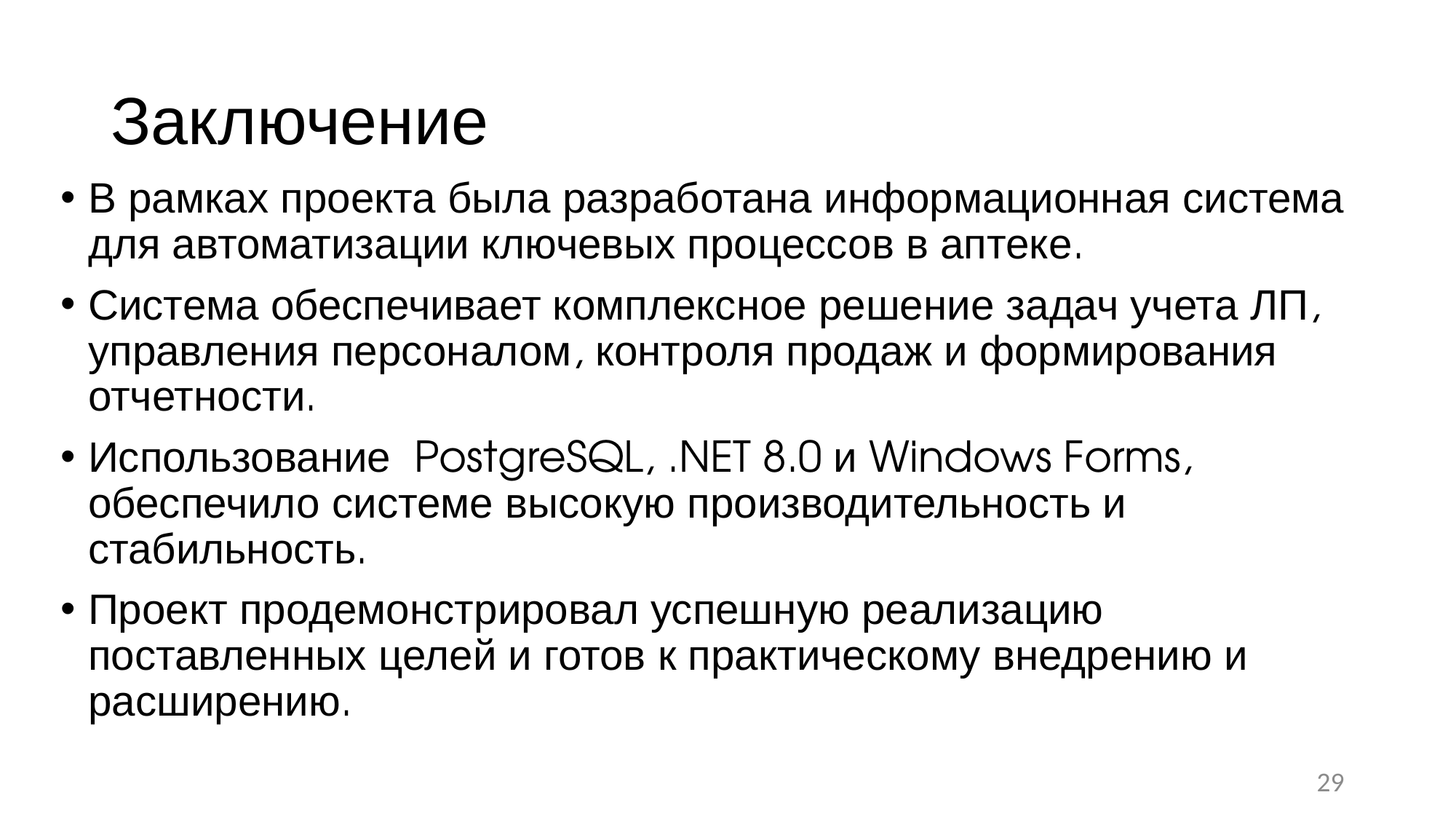

# Заключение
В рамках проекта была разработана информационная система для автоматизации ключевых процессов в аптеке.
Система обеспечивает комплексное решение задач учета ЛП, управления персоналом, контроля продаж и формирования отчетности.
Использование  PostgreSQL, .NET 8.0 и Windows Forms, обеспечило системе высокую производительность и стабильность.
Проект продемонстрировал успешную реализацию поставленных целей и готов к практическому внедрению и расширению.
29